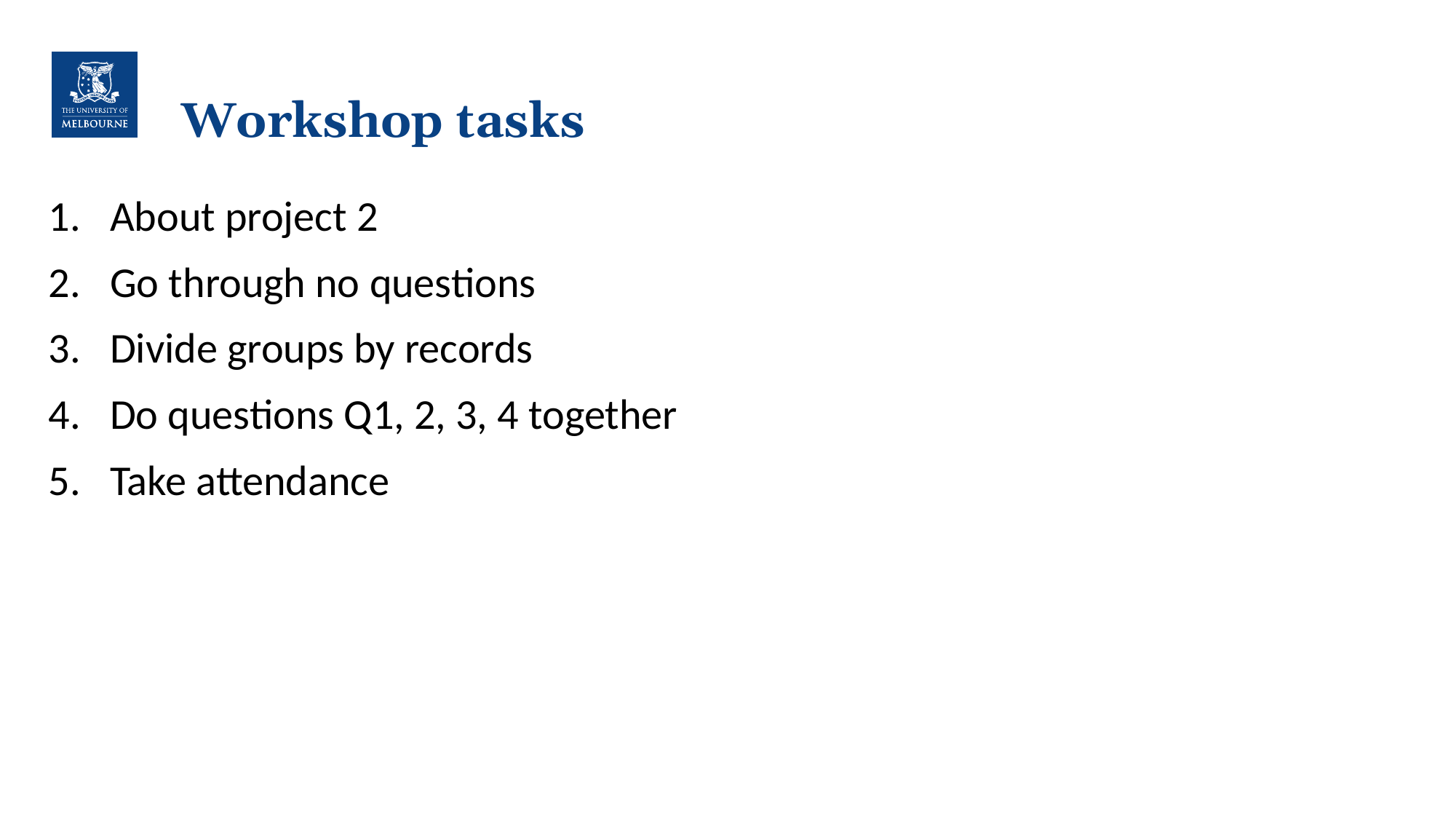

# Workshop tasks
About project 2
Go through no questions
Divide groups by records
Do questions Q1, 2, 3, 4 together
Take attendance